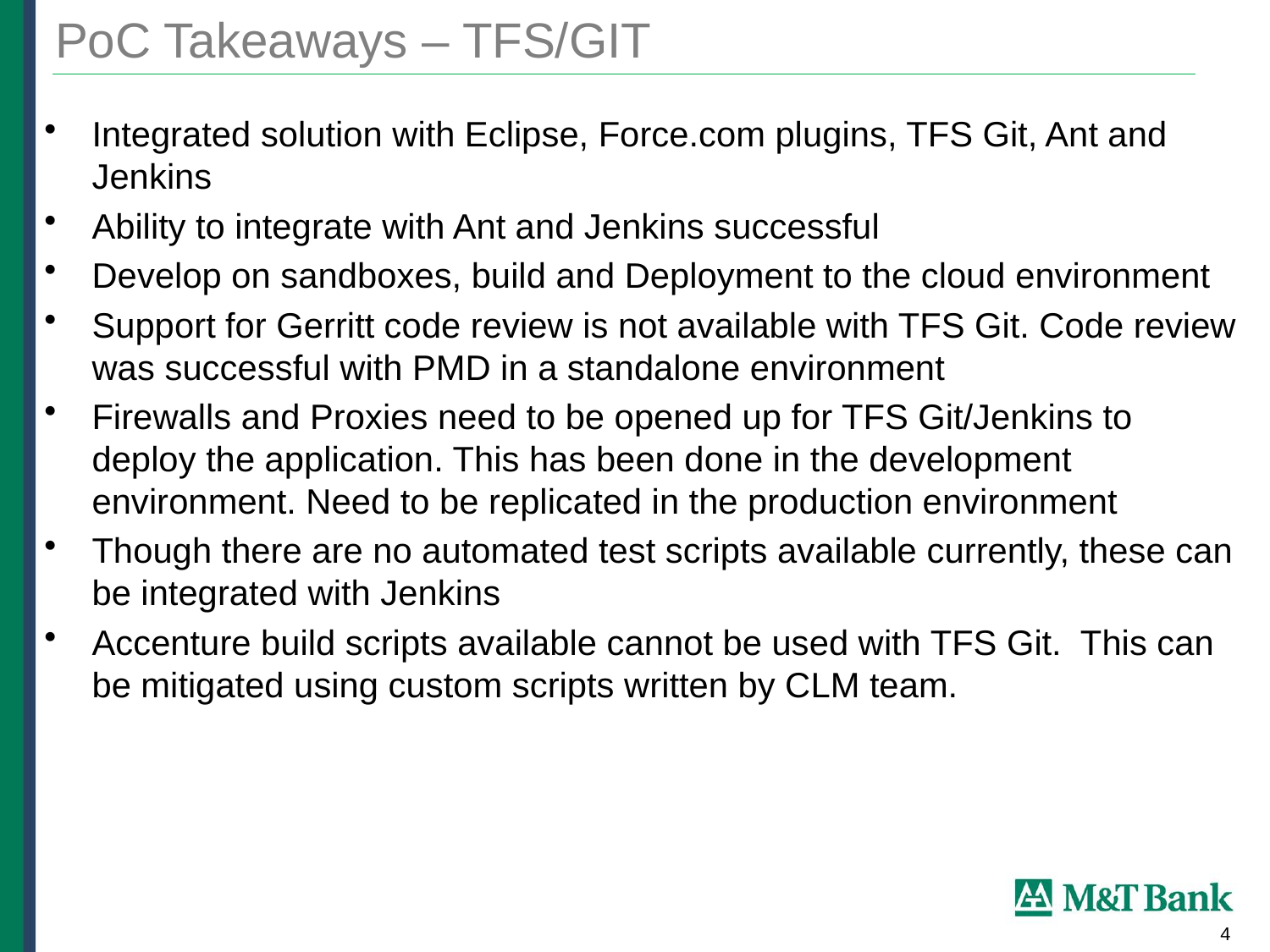

# PoC Takeaways – TFS/GIT
Integrated solution with Eclipse, Force.com plugins, TFS Git, Ant and Jenkins
Ability to integrate with Ant and Jenkins successful
Develop on sandboxes, build and Deployment to the cloud environment
Support for Gerritt code review is not available with TFS Git. Code review was successful with PMD in a standalone environment
Firewalls and Proxies need to be opened up for TFS Git/Jenkins to deploy the application. This has been done in the development environment. Need to be replicated in the production environment
Though there are no automated test scripts available currently, these can be integrated with Jenkins
Accenture build scripts available cannot be used with TFS Git.  This can be mitigated using custom scripts written by CLM team.
4